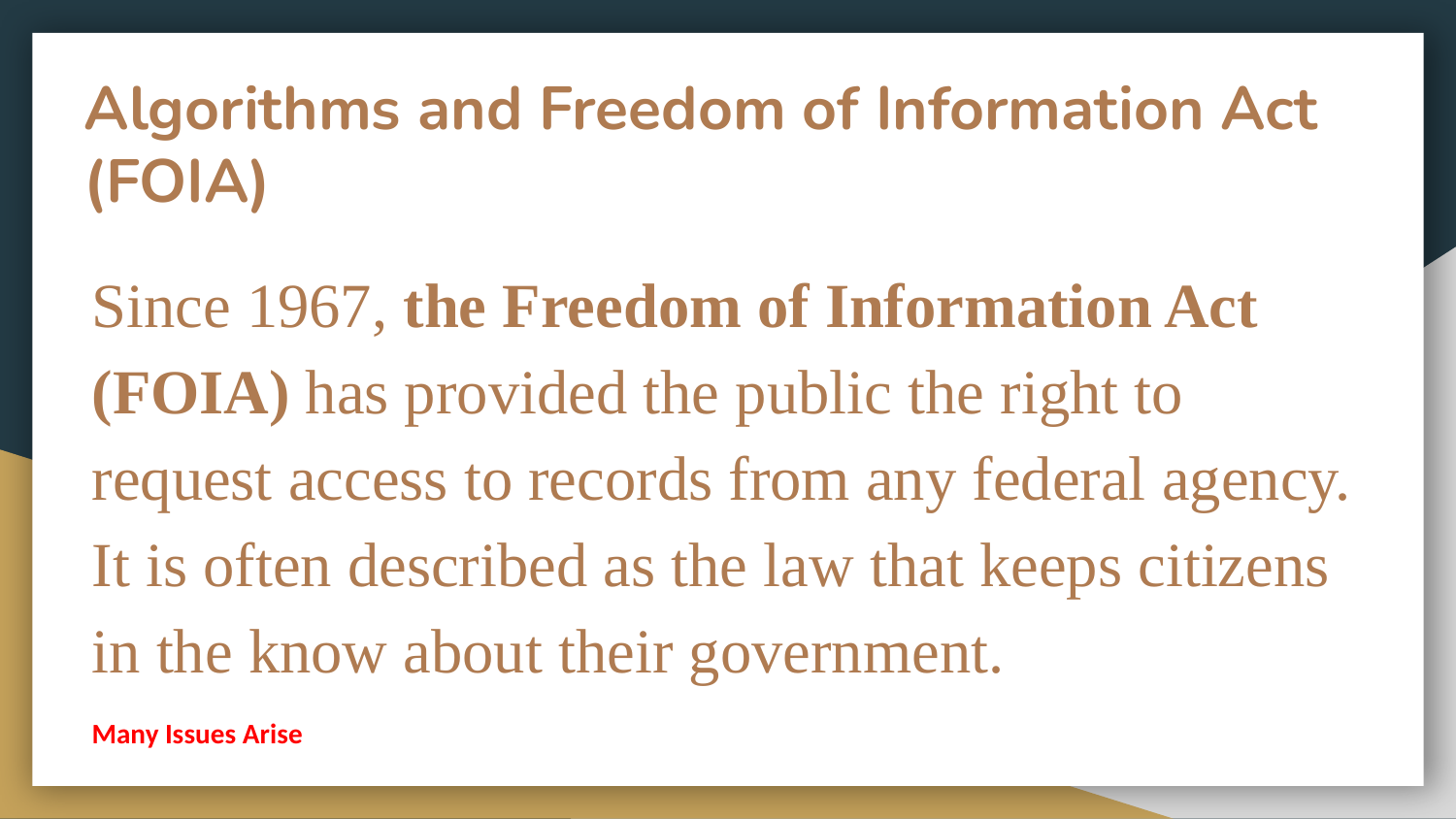

# Algorithms and Freedom of Information Act (FOIA)
Since 1967, the Freedom of Information Act (FOIA) has provided the public the right to request access to records from any federal agency. It is often described as the law that keeps citizens in the know about their government.
Many Issues Arise